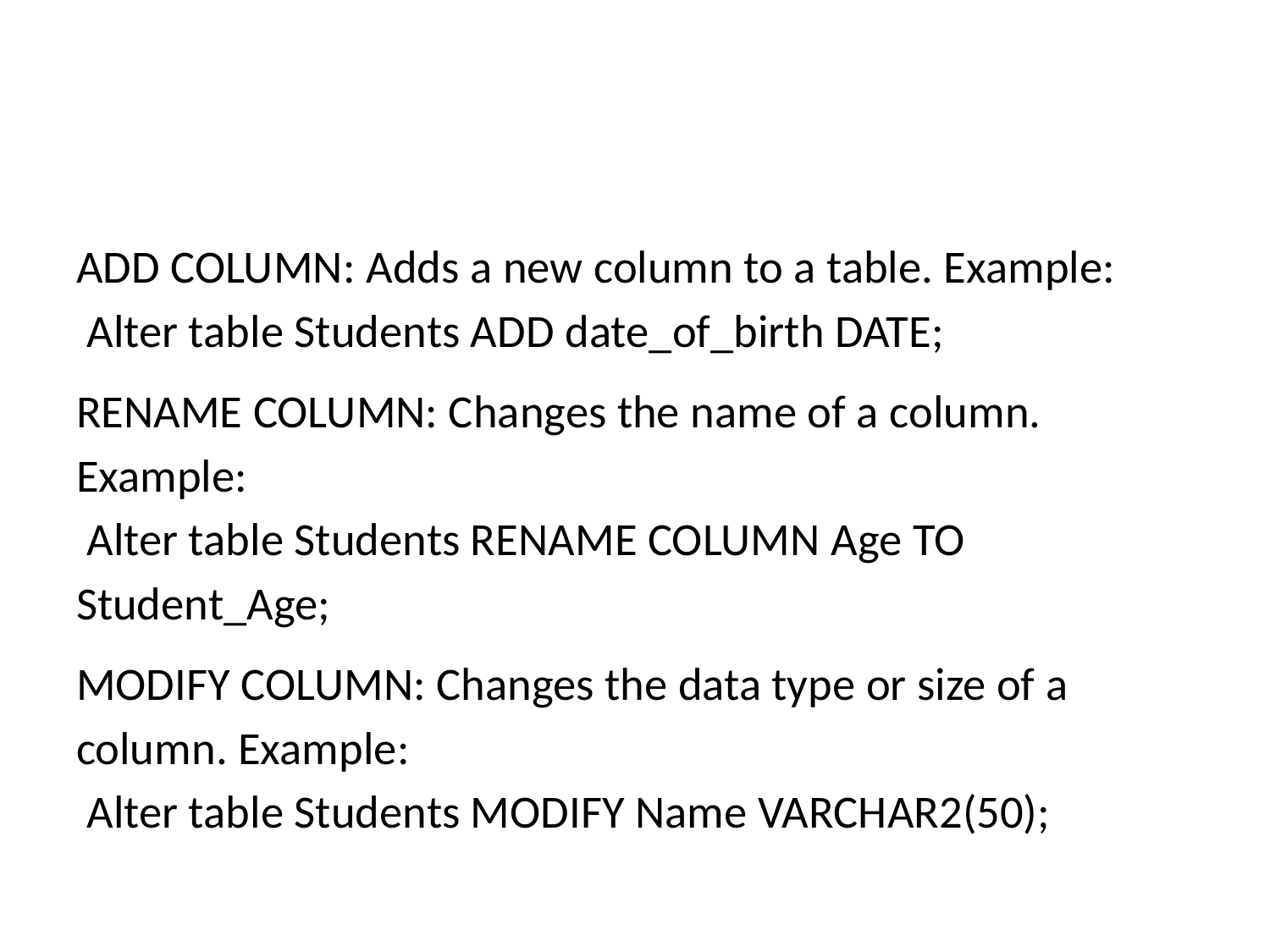

#
ADD COLUMN: Adds a new column to a table. Example:
 Alter table Students ADD date_of_birth DATE;
RENAME COLUMN: Changes the name of a column. Example:
 Alter table Students RENAME COLUMN Age TO Student_Age;
MODIFY COLUMN: Changes the data type or size of a column. Example:
 Alter table Students MODIFY Name VARCHAR2(50);